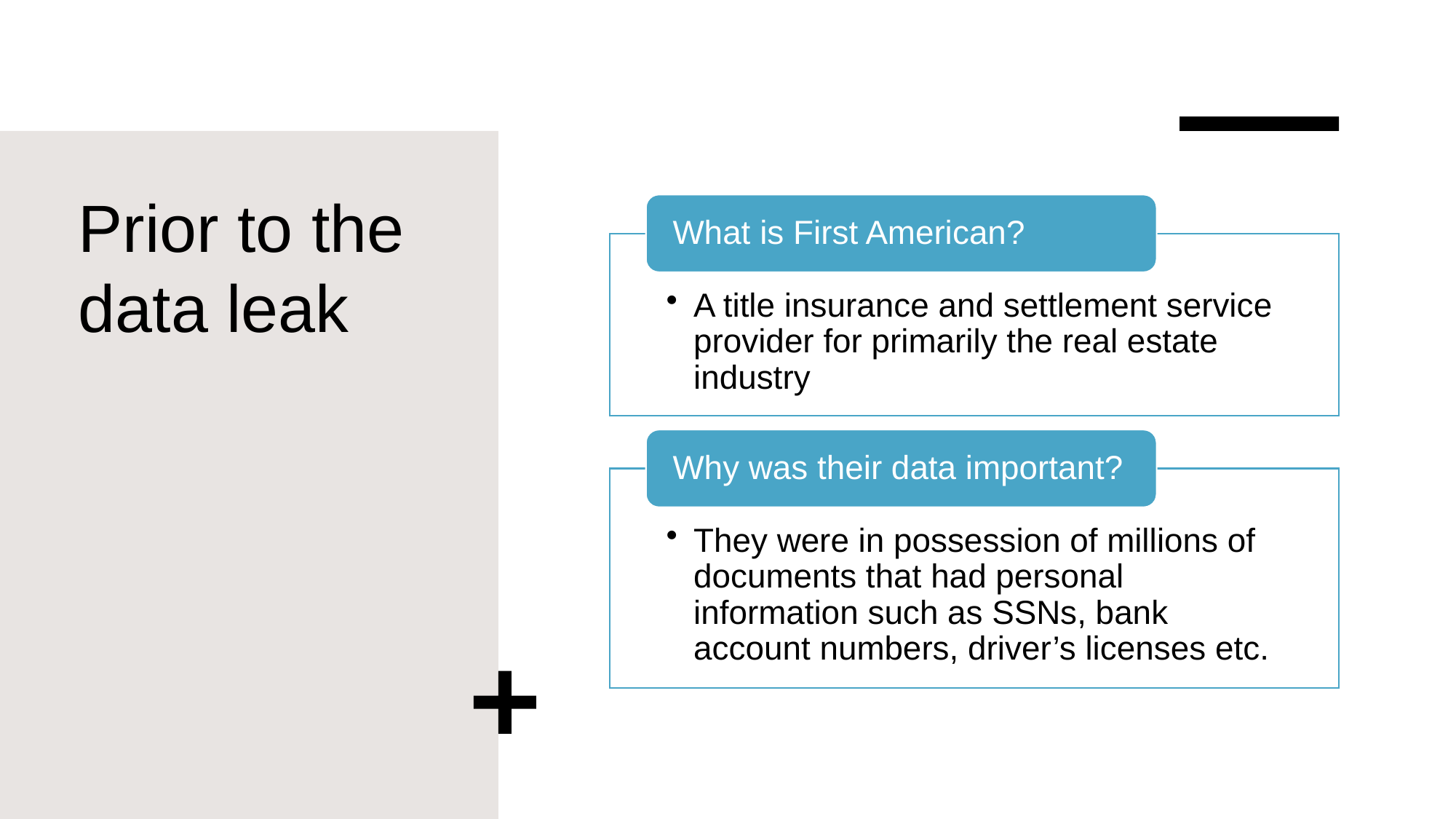

# Prior to the data leak
A title insurance and settlement service provider for primarily the real estate industry
What is First American?
They were in possession of millions of documents that had personal information such as SSNs, bank account numbers, driver’s licenses etc.
Why was their data important?